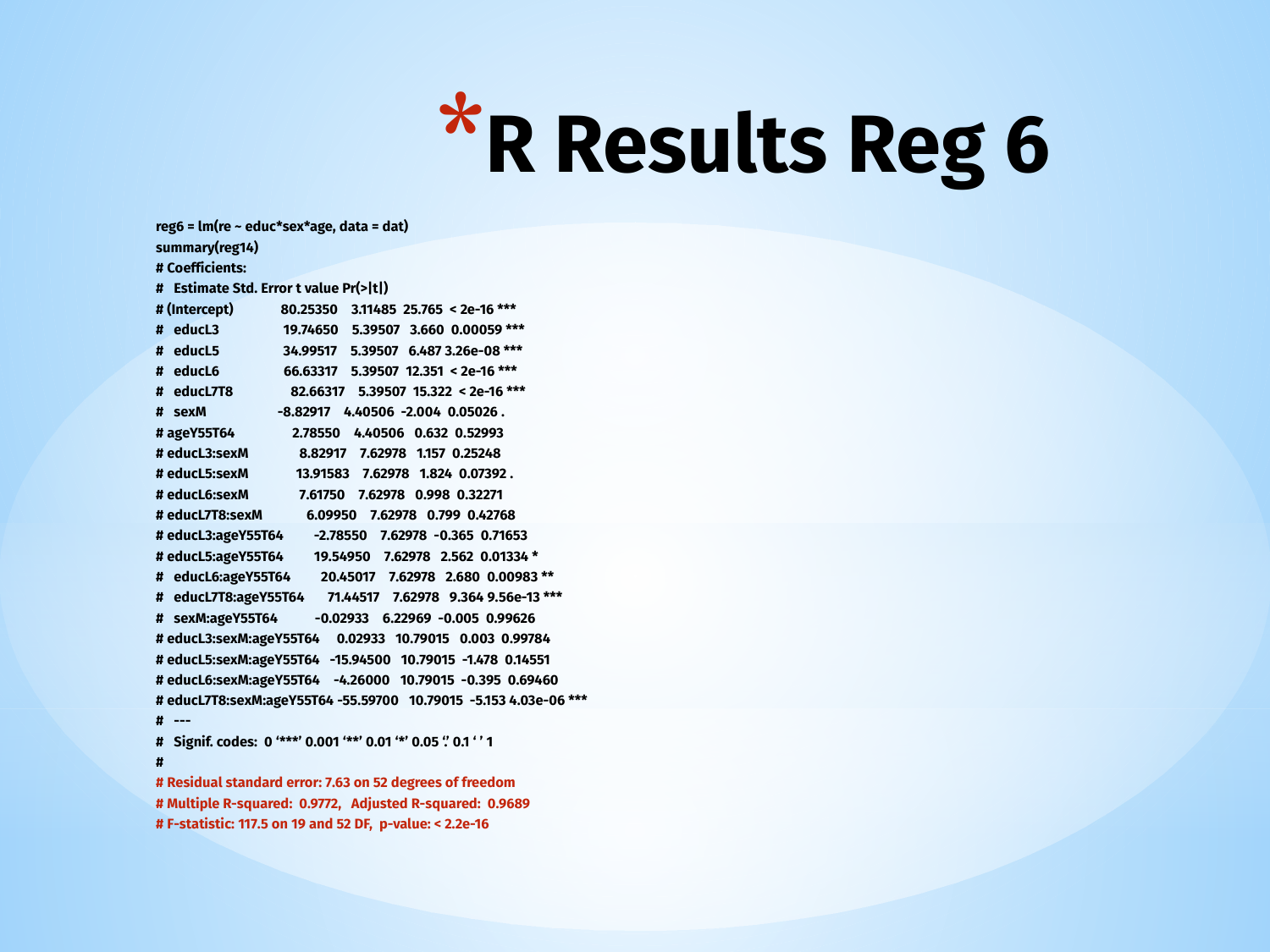

# R Results Reg 6
reg6 = lm(re ~ educ*sex*age, data = dat)
summary(reg14)
# Coefficients:
#   Estimate Std. Error t value Pr(>|t|)
# (Intercept)              80.25350    3.11485  25.765  < 2e-16 ***
#   educL3                   19.74650    5.39507   3.660  0.00059 ***
#   educL5                   34.99517    5.39507   6.487 3.26e-08 ***
#   educL6                   66.63317    5.39507  12.351  < 2e-16 ***
#   educL7T8                 82.66317    5.39507  15.322  < 2e-16 ***
#   sexM                     -8.82917    4.40506  -2.004  0.05026 .
# ageY55T64                 2.78550    4.40506   0.632  0.52993
# educL3:sexM               8.82917    7.62978   1.157  0.25248
# educL5:sexM              13.91583    7.62978   1.824  0.07392 .
# educL6:sexM               7.61750    7.62978   0.998  0.32271
# educL7T8:sexM             6.09950    7.62978   0.799  0.42768
# educL3:ageY55T64         -2.78550    7.62978  -0.365  0.71653
# educL5:ageY55T64         19.54950    7.62978   2.562  0.01334 *
#   educL6:ageY55T64         20.45017    7.62978   2.680  0.00983 **
#   educL7T8:ageY55T64       71.44517    7.62978   9.364 9.56e-13 ***
#   sexM:ageY55T64           -0.02933    6.22969  -0.005  0.99626
# educL3:sexM:ageY55T64     0.02933   10.79015   0.003  0.99784
# educL5:sexM:ageY55T64   -15.94500   10.79015  -1.478  0.14551
# educL6:sexM:ageY55T64    -4.26000   10.79015  -0.395  0.69460
# educL7T8:sexM:ageY55T64 -55.59700   10.79015  -5.153 4.03e-06 ***
#   ---
#   Signif. codes:  0 ‘***’ 0.001 ‘**’ 0.01 ‘*’ 0.05 ‘.’ 0.1 ‘ ’ 1
#
# Residual standard error: 7.63 on 52 degrees of freedom
# Multiple R-squared:  0.9772,	Adjusted R-squared:  0.9689
# F-statistic: 117.5 on 19 and 52 DF,  p-value: < 2.2e-16